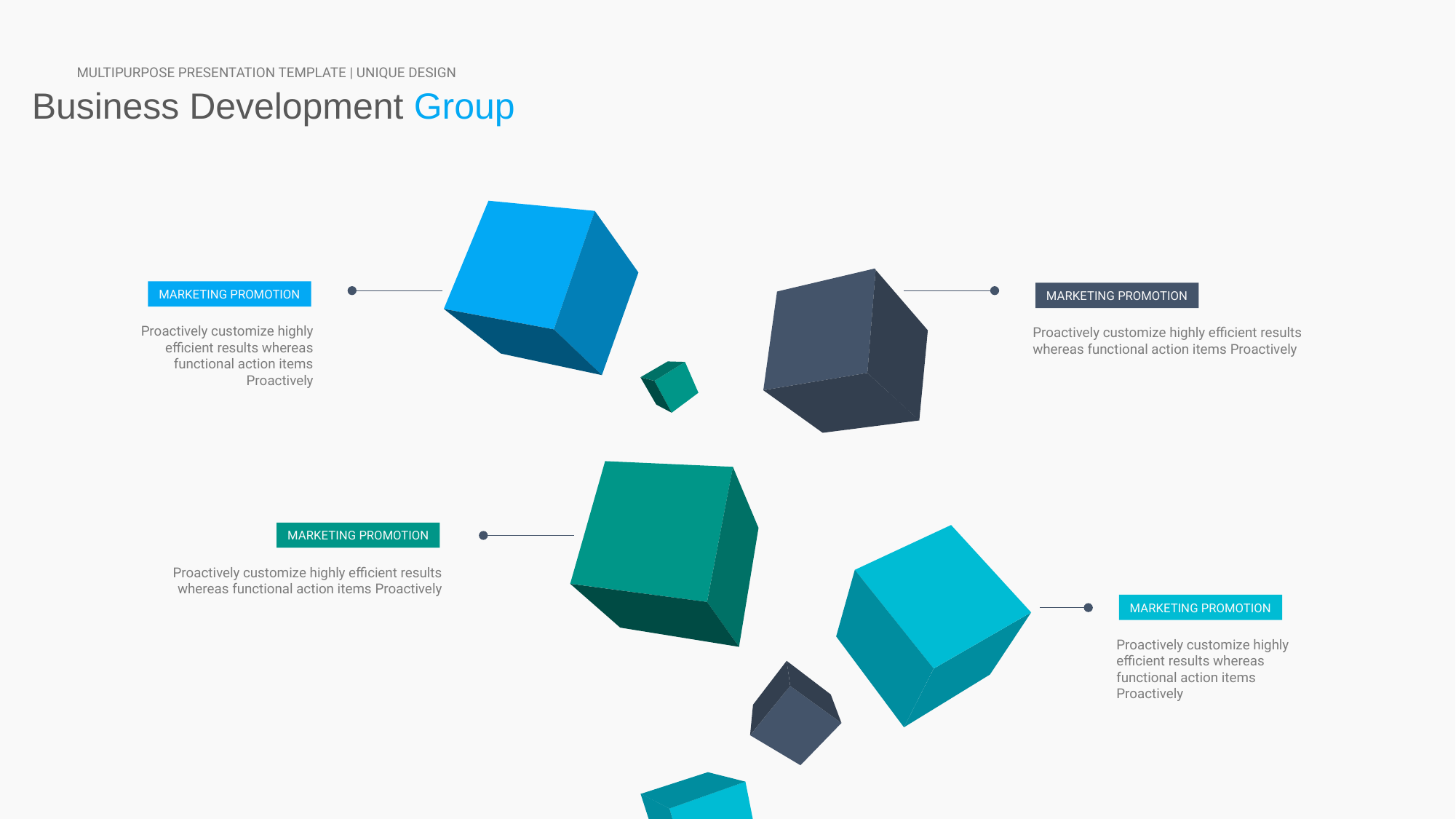

MULTIPURPOSE PRESENTATION TEMPLATE | UNIQUE DESIGN
Business Development Group

MARKETING PROMOTION
MARKETING PROMOTION
Proactively customize highly efficient results whereas functional action items Proactively
Proactively customize highly efficient results whereas functional action items Proactively

MARKETING PROMOTION

Proactively customize highly efficient results whereas functional action items Proactively
MARKETING PROMOTION
Proactively customize highly efficient results whereas functional action items Proactively